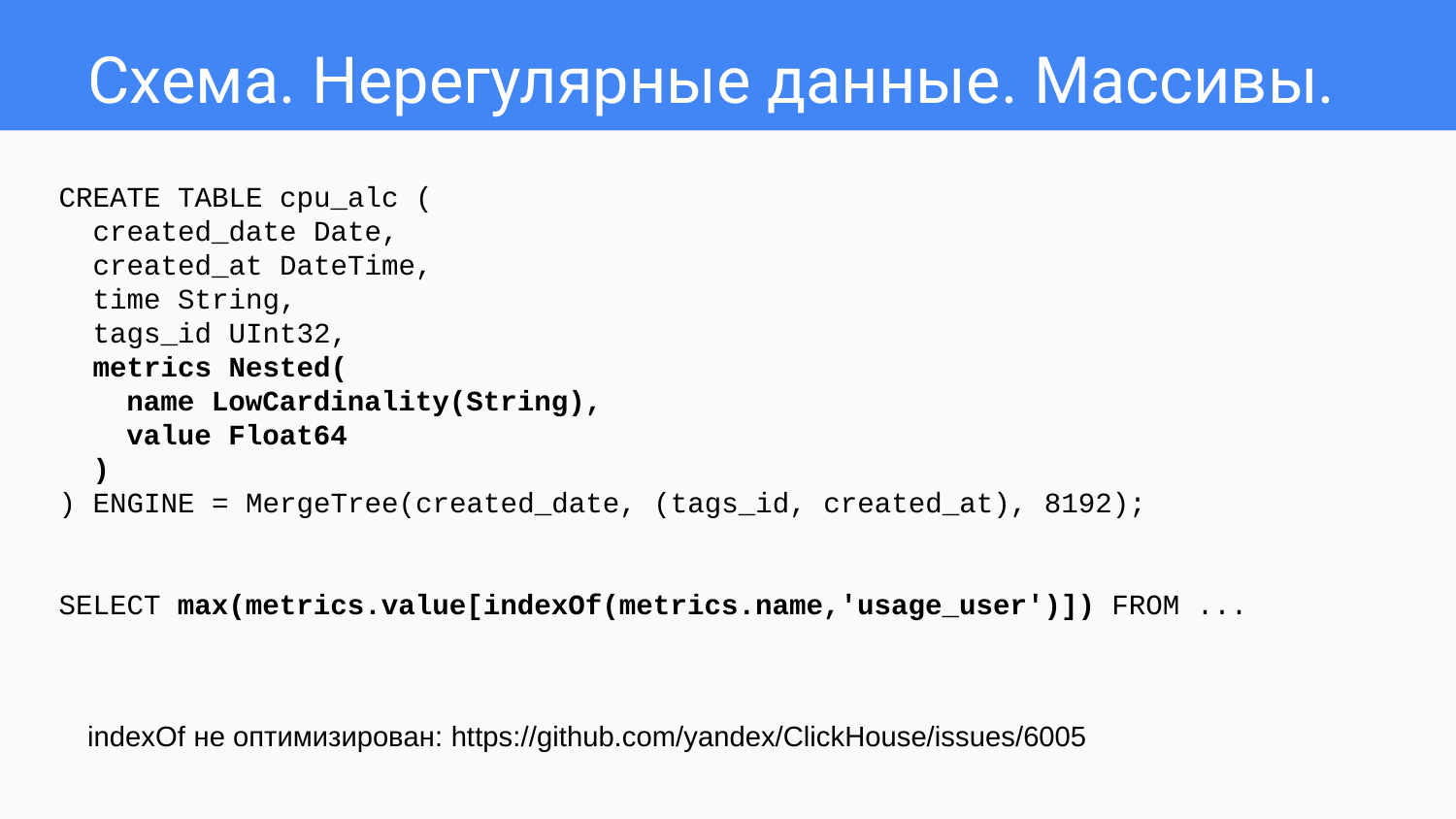

# Схема. Нерегулярные данные. Массивы.
CREATE TABLE cpu_alc (
  created_date Date,
  created_at DateTime,
  time String,
  tags_id UInt32,
  metrics Nested(
    name LowCardinality(String),
    value Float64
  )
) ENGINE = MergeTree(created_date, (tags_id, created_at), 8192);

SELECT max(metrics.value[indexOf(metrics.name,'usage_user')]) FROM ...
indexOf не оптимизирован: https://github.com/yandex/ClickHouse/issues/6005